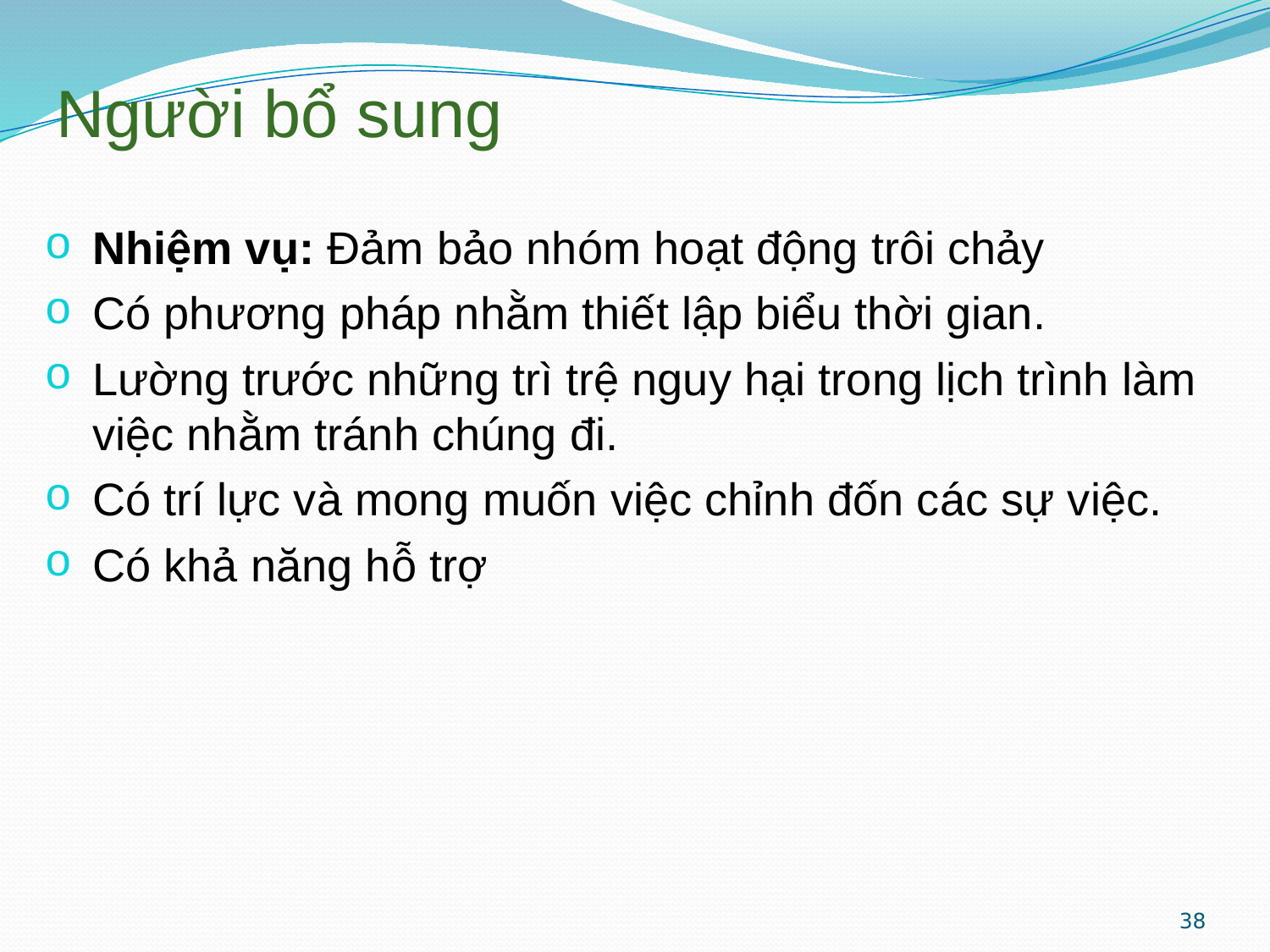

# Người bổ sung
Nhiệm vụ: Đảm bảo nhóm hoạt động trôi chảy
Có phương pháp nhằm thiết lập biểu thời gian.
Lường trước những trì trệ nguy hại trong lịch trình làm việc nhằm tránh chúng đi.
Có trí lực và mong muốn việc chỉnh đốn các sự việc.
Có khả năng hỗ trợ
38